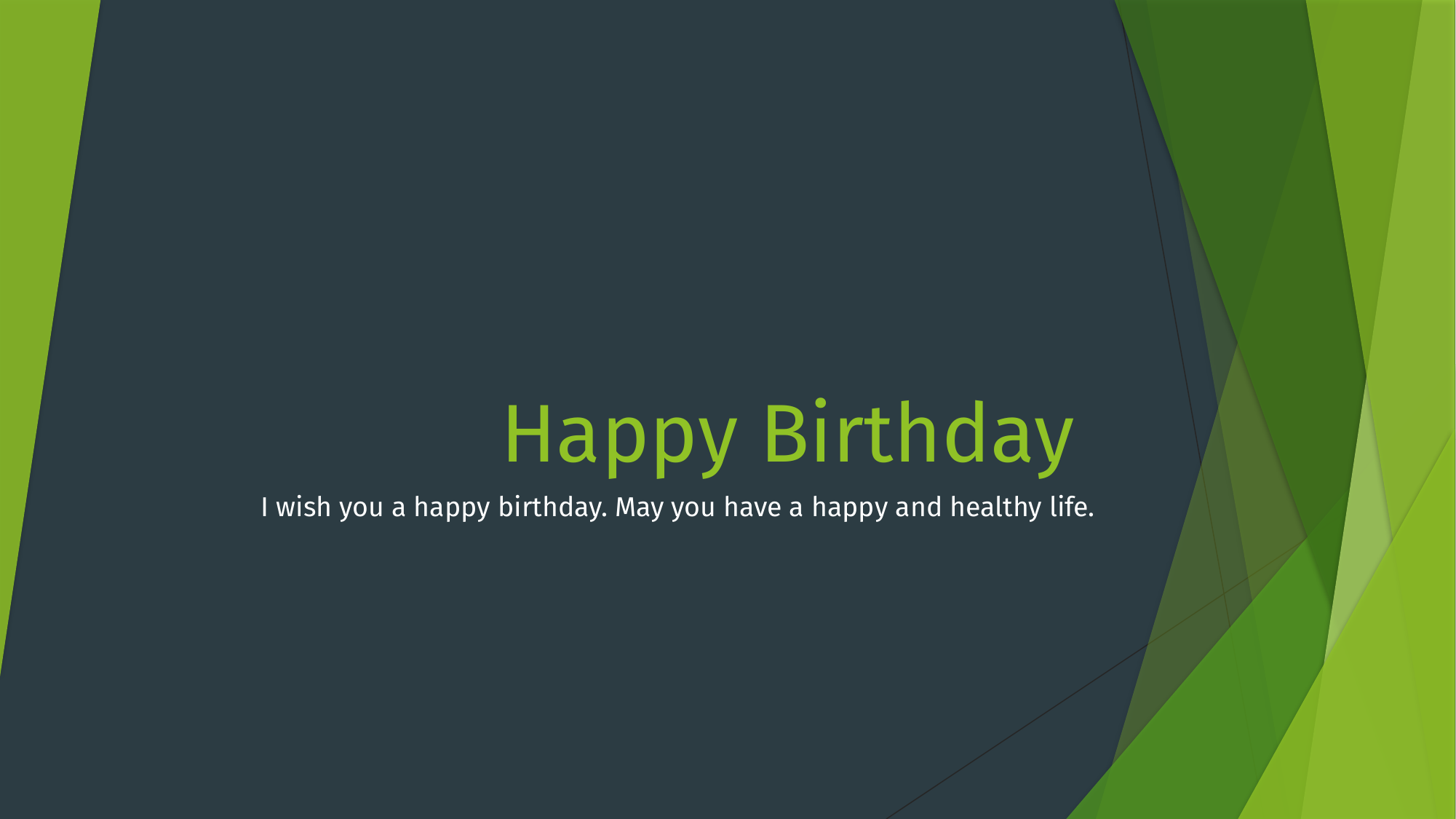

# Happy Birthday
I wish you a happy birthday. May you have a happy and healthy life.